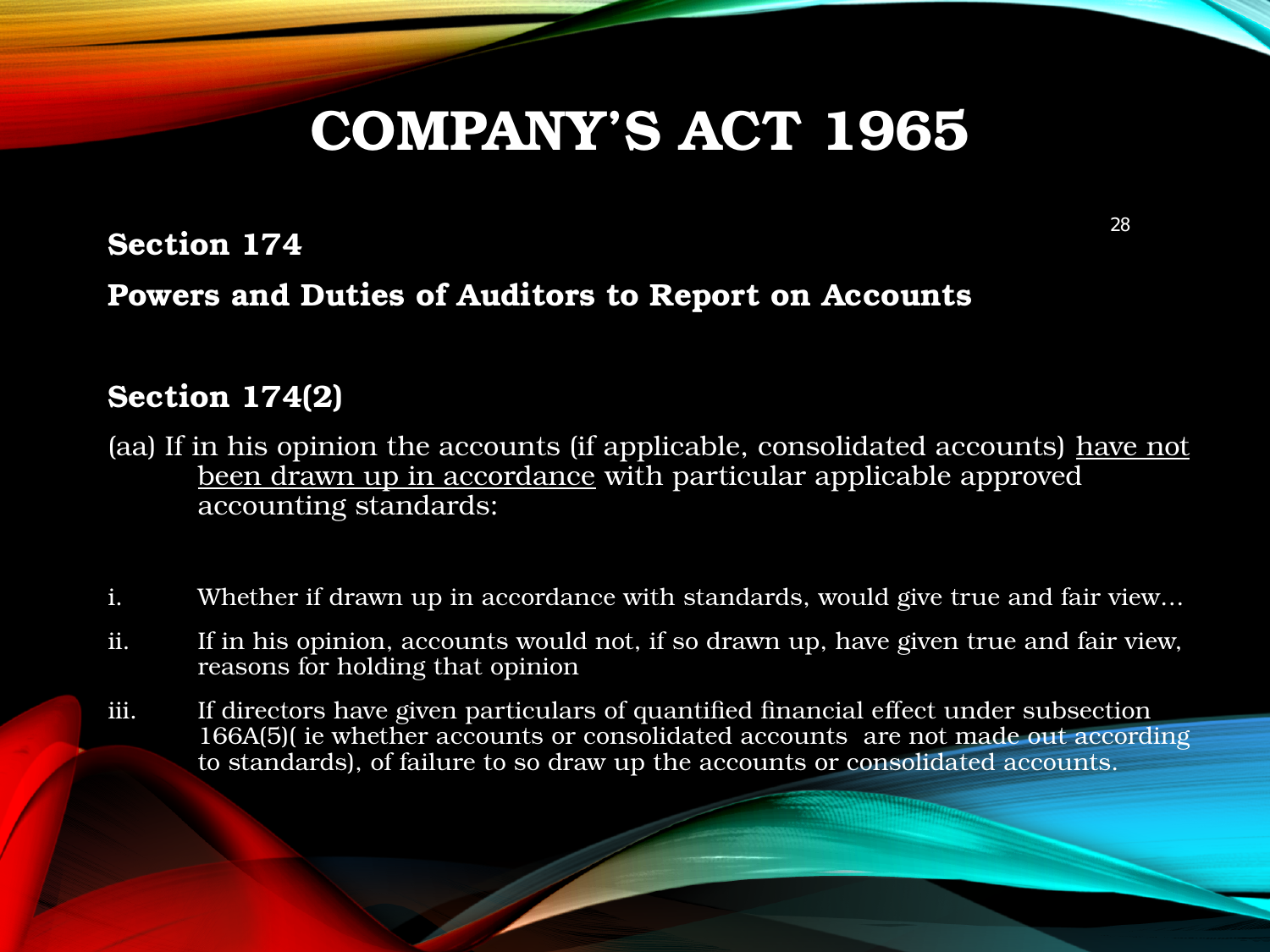

# Company’s Act 1965
28
Section 174
Powers and Duties of Auditors to Report on Accounts

Section 174(2)
(aa) If in his opinion the accounts (if applicable, consolidated accounts) have not been drawn up in accordance with particular applicable approved accounting standards:

Whether if drawn up in accordance with standards, would give true and fair view…
If in his opinion, accounts would not, if so drawn up, have given true and fair view, reasons for holding that opinion
If directors have given particulars of quantified financial effect under subsection 166A(5)( ie whether accounts or consolidated accounts  are not made out according to standards), of failure to so draw up the accounts or consolidated accounts.